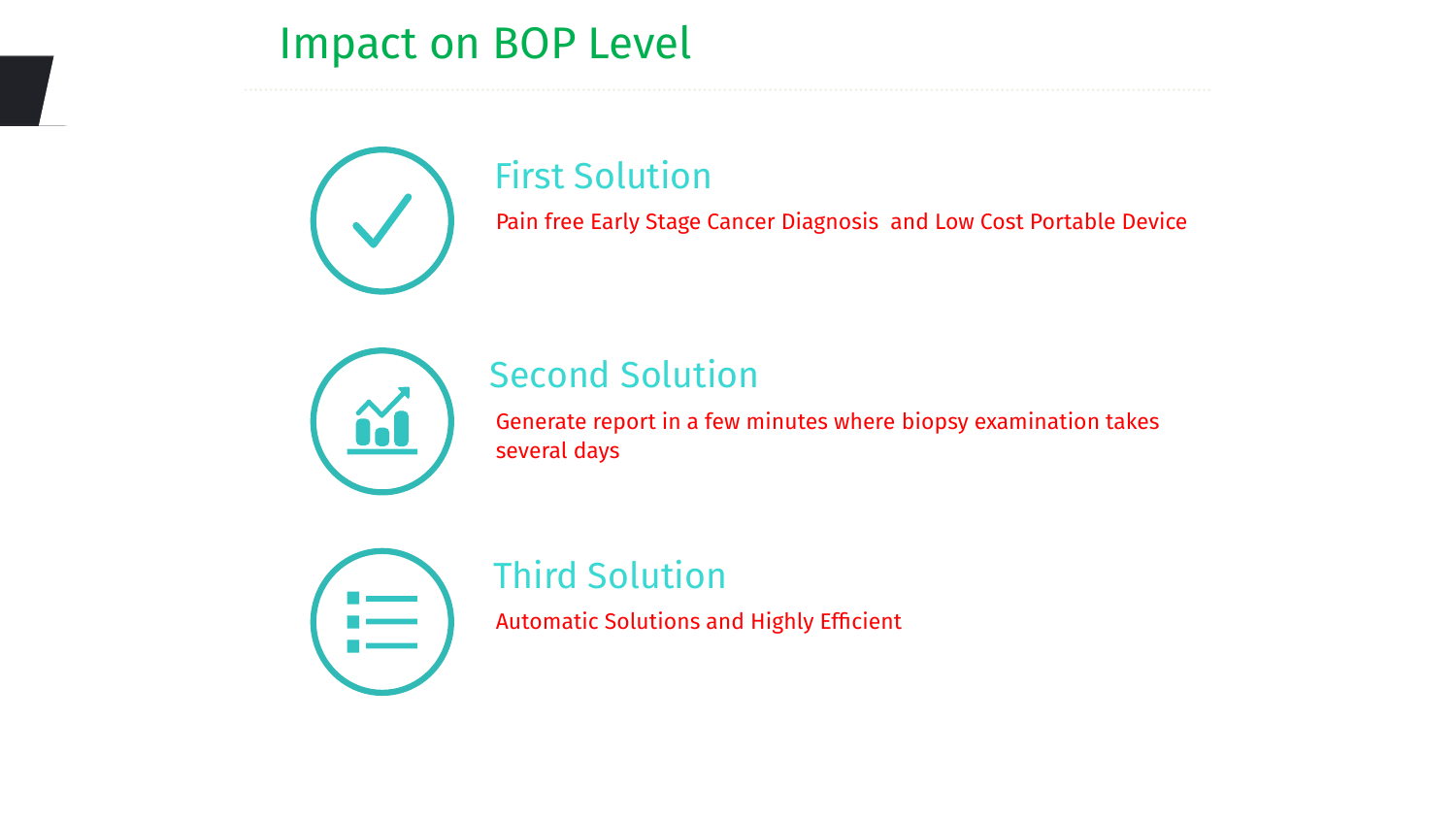

Impact on BOP Level

First Solution

Pain free Early Stage Cancer Diagnosis  and Low Cost Portable Device

Second Solution

Generate report in a few minutes where biopsy examination takes several days

Third Solution

Automatic Solutions and Highly Efficient
9